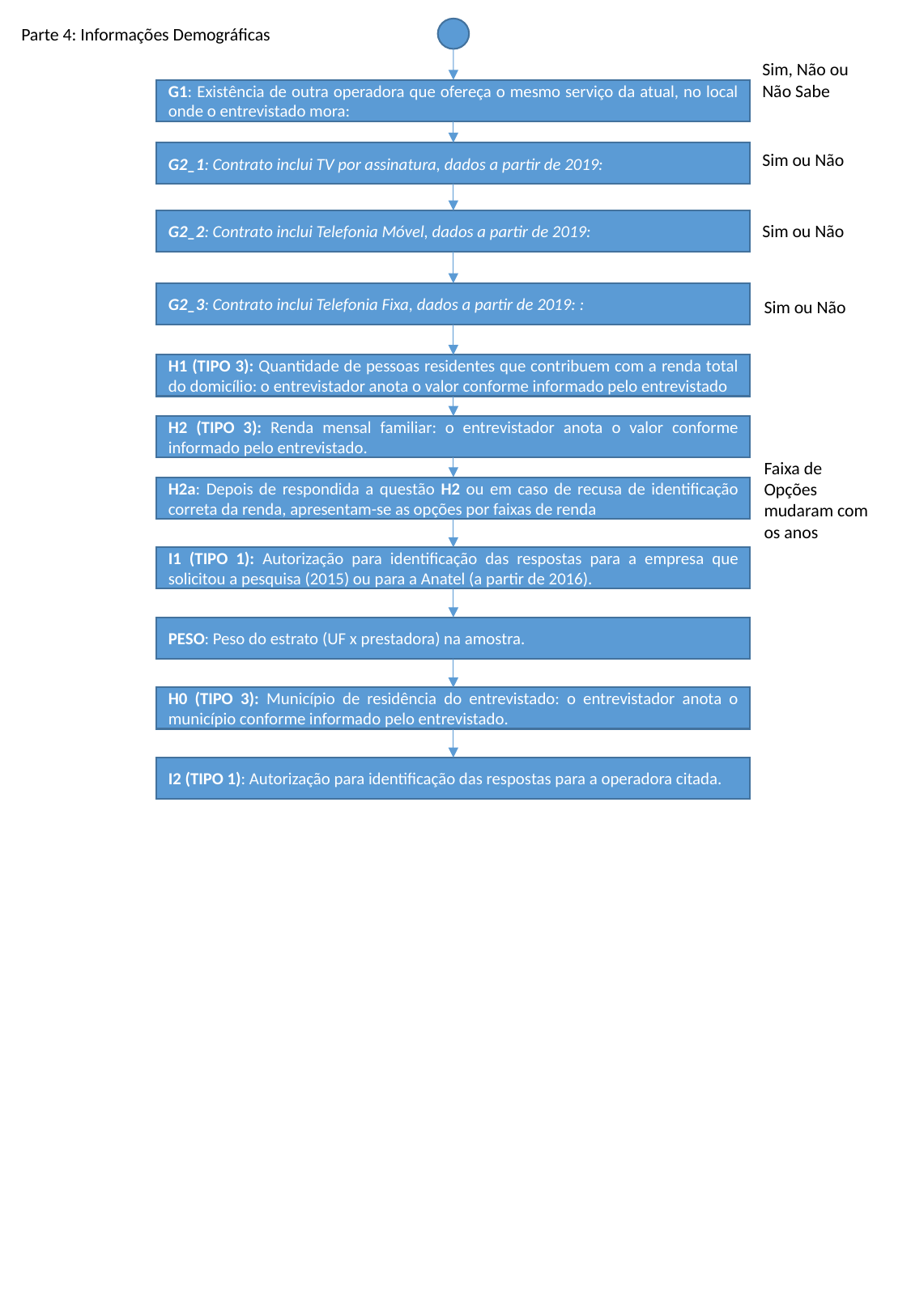

Parte 4: Informações Demográficas

Sim, Não ou Não Sabe
G1: Existência de outra operadora que ofereça o mesmo serviço da atual, no local
onde o entrevistado mora:
Sim ou Não
G2_1: Contrato inclui TV por assinatura, dados a partir de 2019:
G2_2: Contrato inclui Telefonia Móvel, dados a partir de 2019:
Sim ou Não
G2_3: Contrato inclui Telefonia Fixa, dados a partir de 2019: :
Sim ou Não
H1 (TIPO 3): Quantidade de pessoas residentes que contribuem com a renda total do domicílio: o entrevistador anota o valor conforme informado pelo entrevistado
H2 (TIPO 3): Renda mensal familiar: o entrevistador anota o valor conforme informado pelo entrevistado.
Faixa de Opções mudaram com os anos
H2a: Depois de respondida a questão H2 ou em caso de recusa de identificação
correta da renda, apresentam-se as opções por faixas de renda
I1 (TIPO 1): Autorização para identificação das respostas para a empresa que solicitou a pesquisa (2015) ou para a Anatel (a partir de 2016).
PESO: Peso do estrato (UF x prestadora) na amostra.
H0 (TIPO 3): Município de residência do entrevistado: o entrevistador anota o
município conforme informado pelo entrevistado.
I2 (TIPO 1): Autorização para identificação das respostas para a operadora citada.